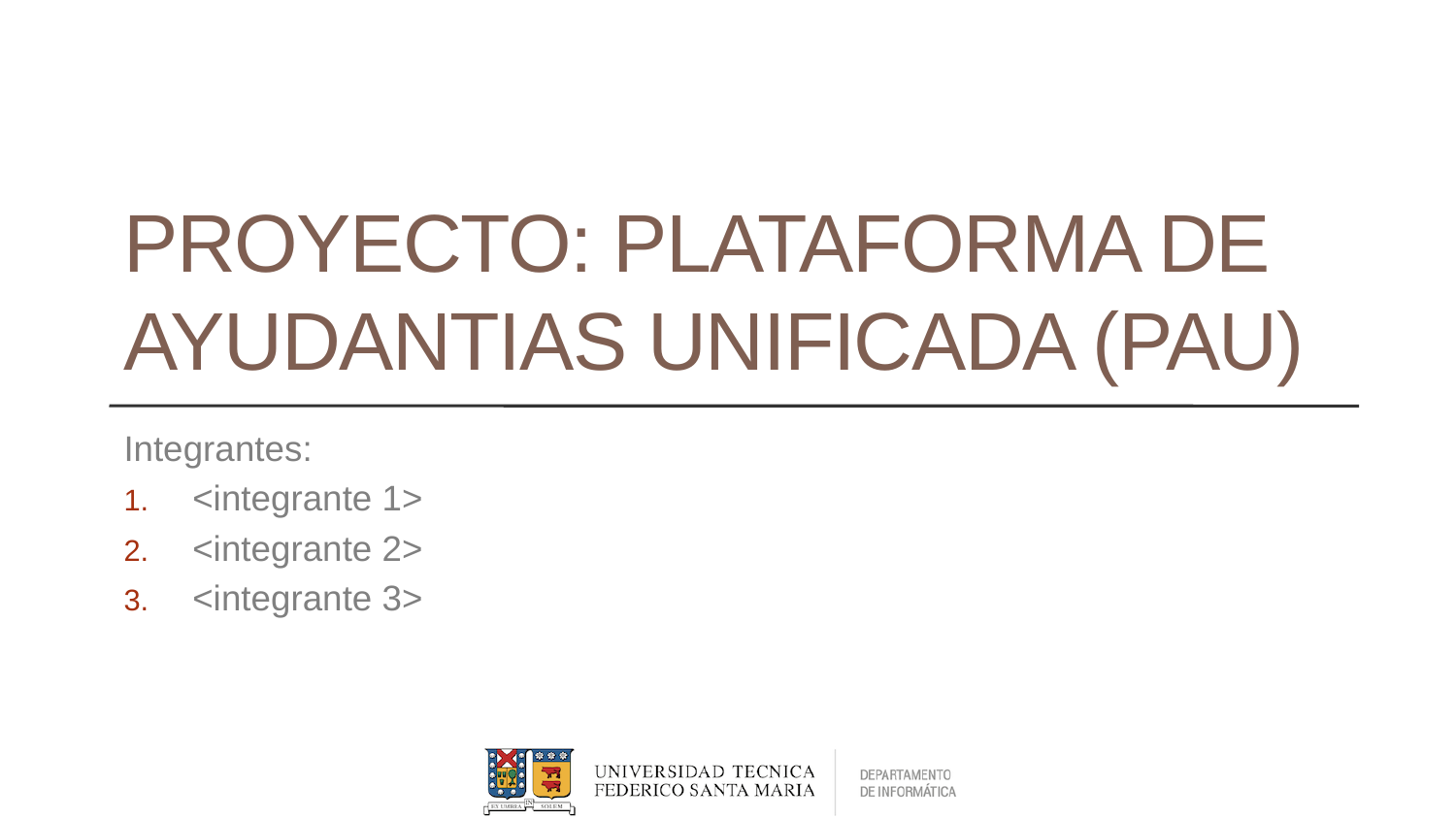

# ProyectO: Plataforma de Ayudantias Unificada (PAU)
Integrantes:
<integrante 1>
<integrante 2>
<integrante 3>